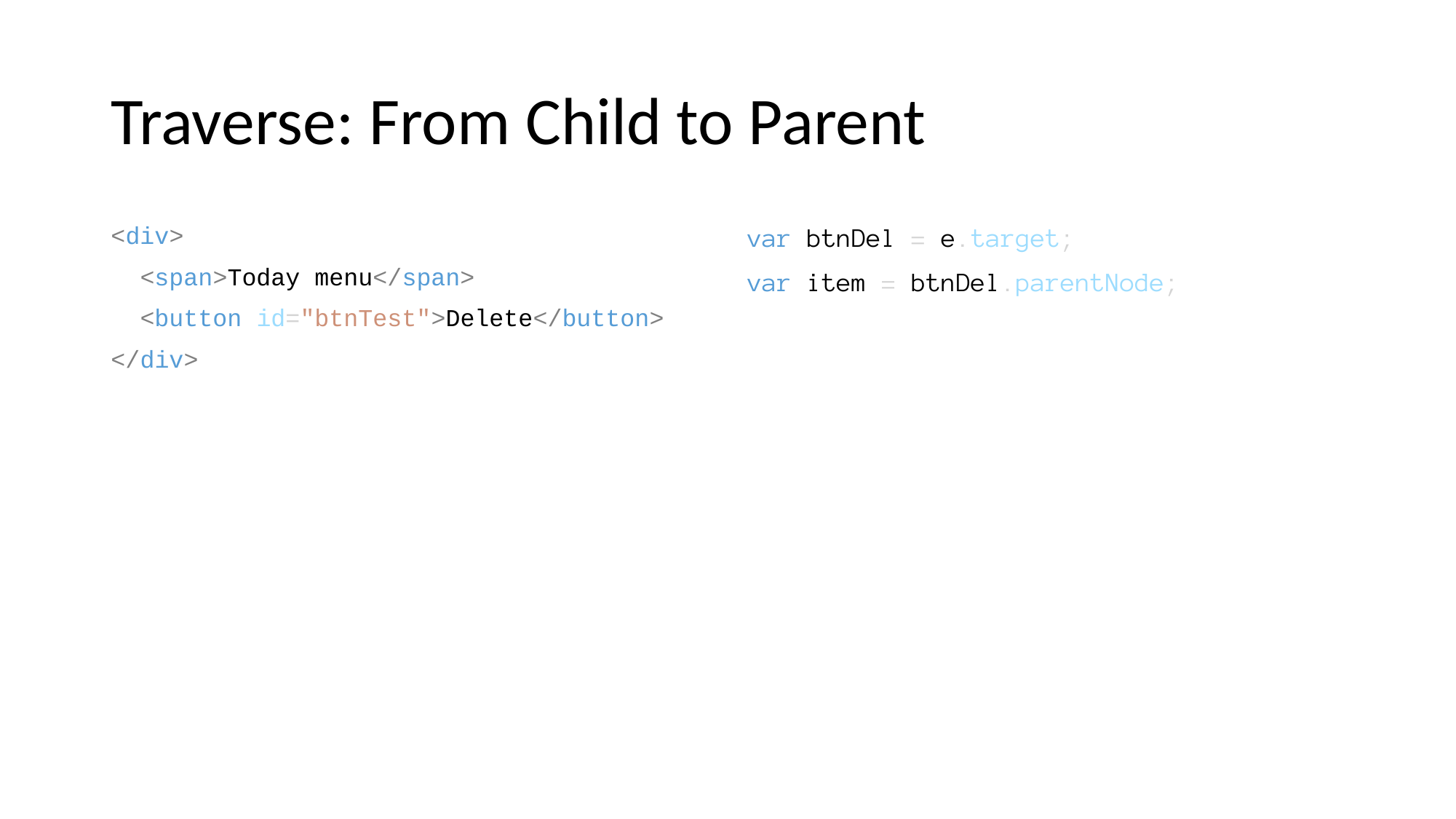

# Traverse: From Child to Parent
<div>
  <span>Today menu</span>
  <button id="btnTest">Delete</button>
</div>

var btnDel = e.target;
var item = btnDel.parentNode;